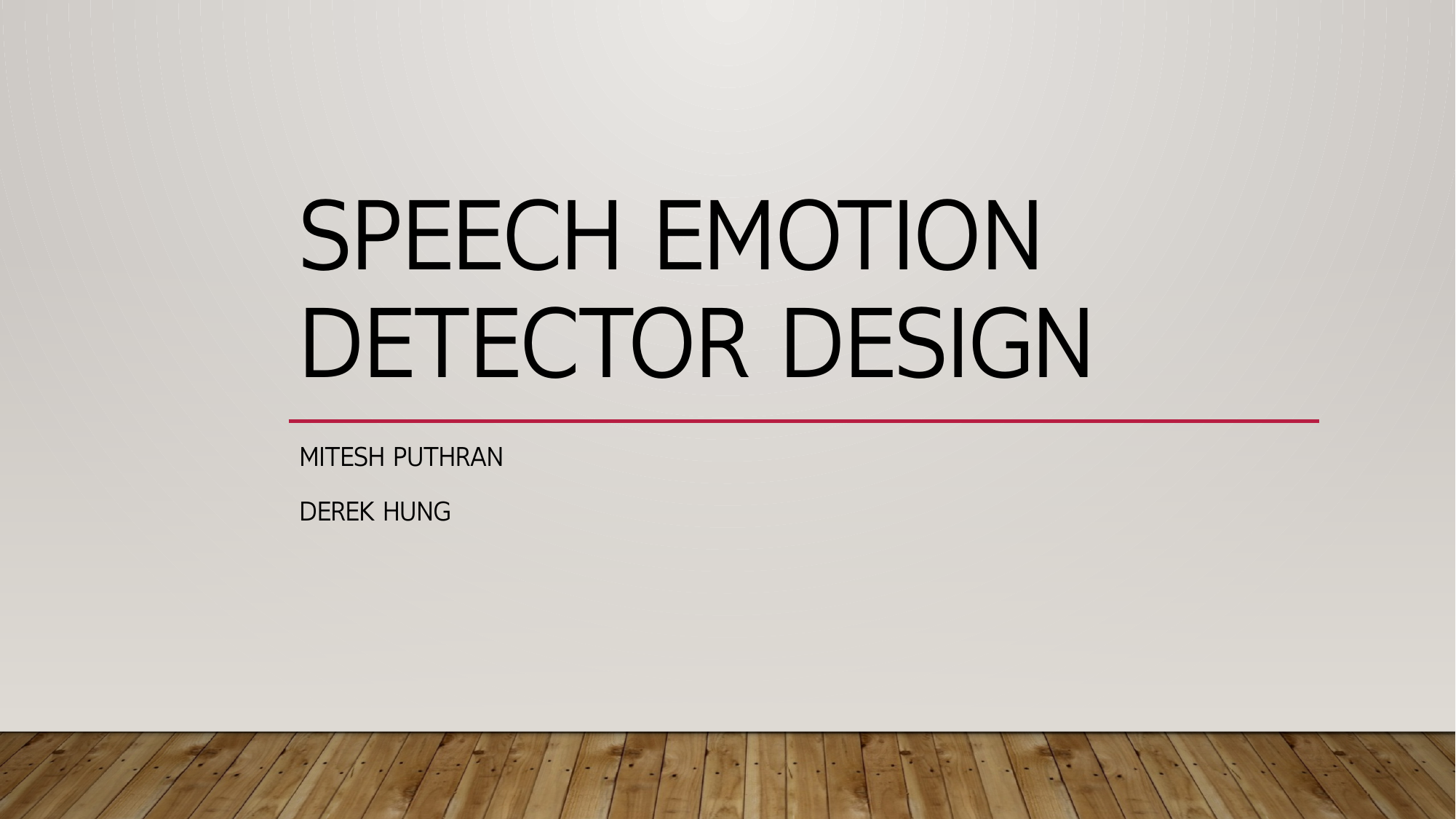

# Speech Emotion Detector Design
Mitesh Puthran
Derek Hung